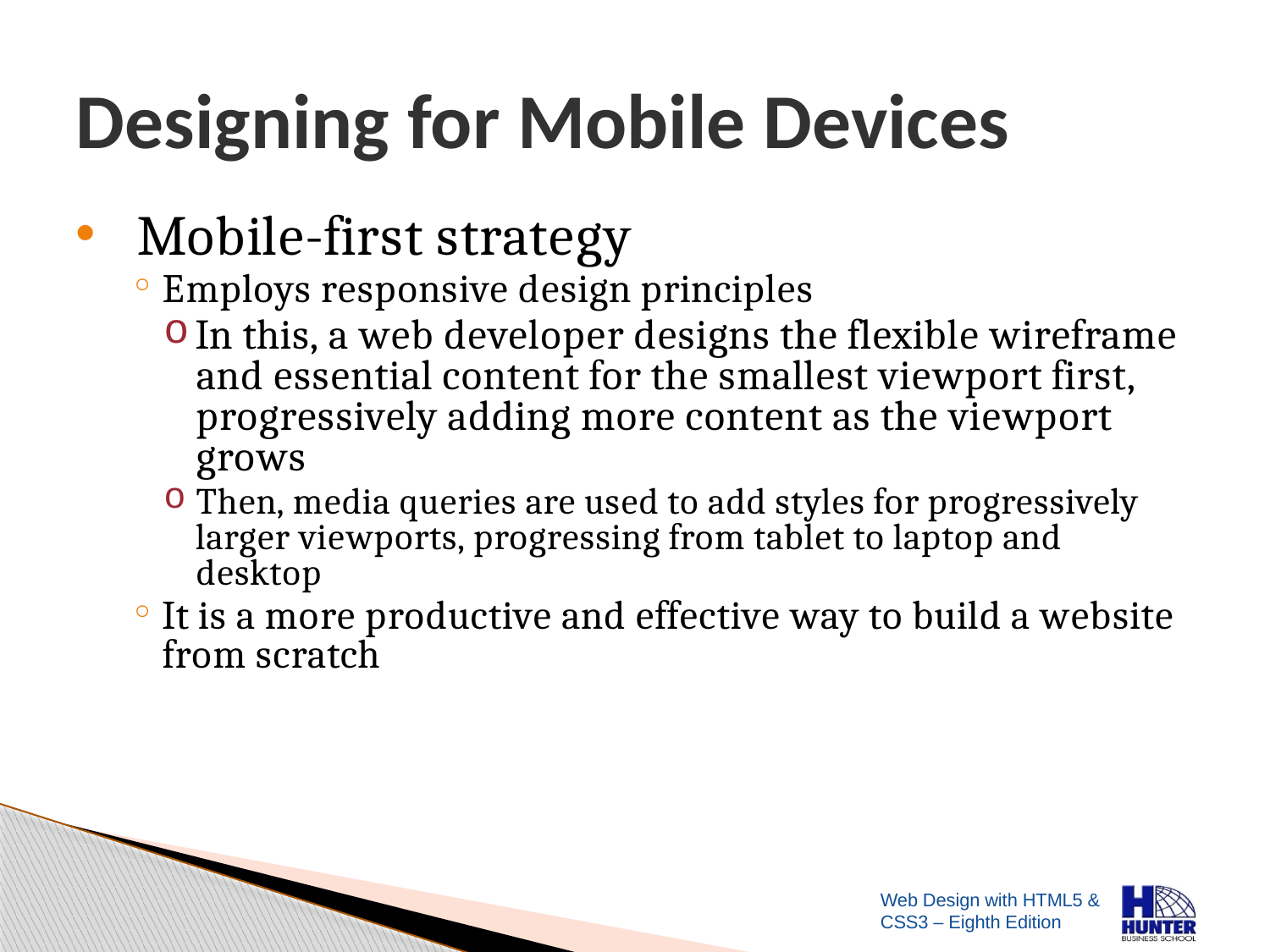

# Designing for Mobile Devices
Mobile-first strategy
Employs responsive design principles
In this, a web developer designs the flexible wireframe and essential content for the smallest viewport first, progressively adding more content as the viewport grows
Then, media queries are used to add styles for progressively larger viewports, progressing from tablet to laptop and desktop
It is a more productive and effective way to build a website from scratch